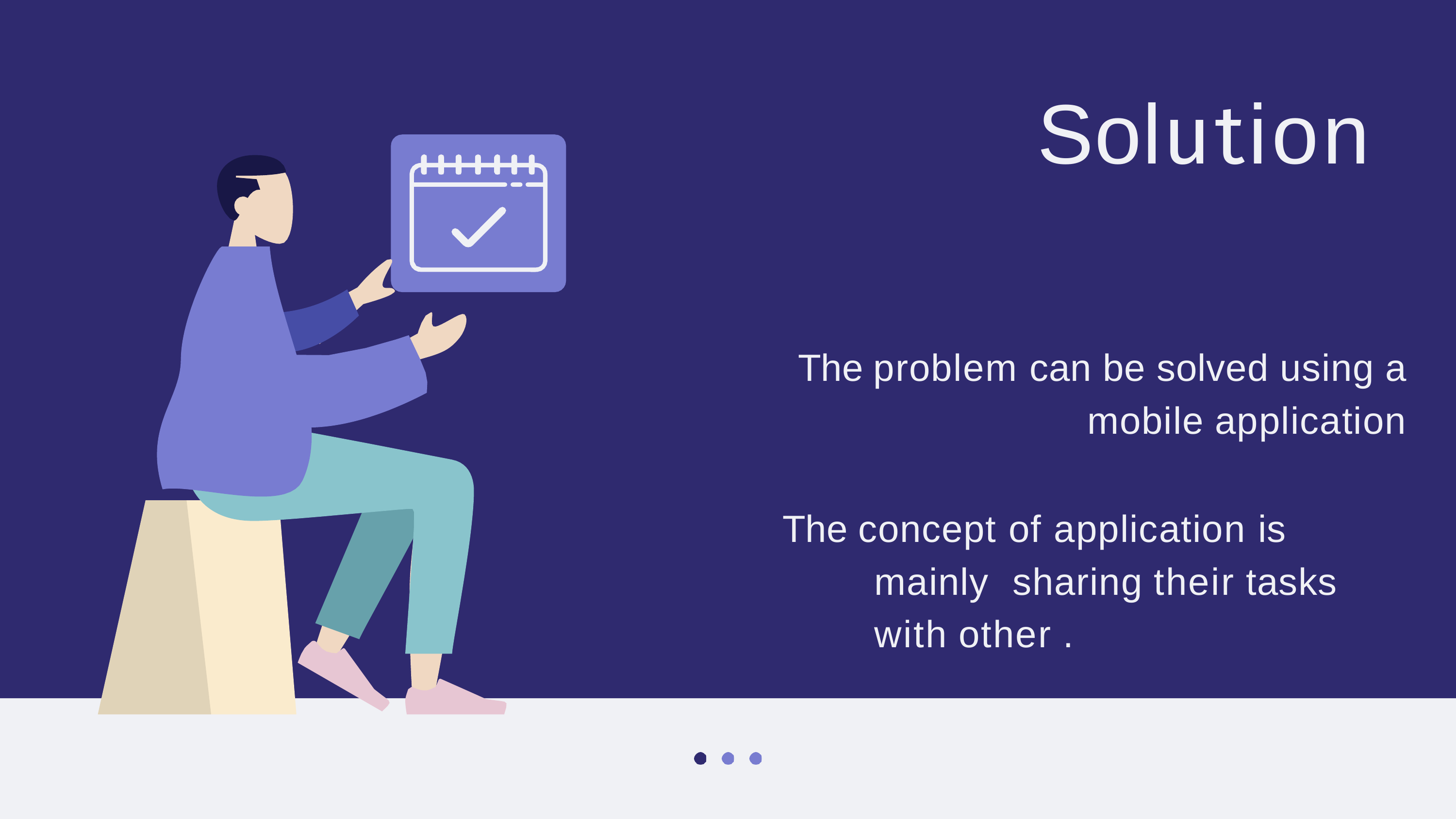

# Solution

The problem can be solved using a
mobile application

The concept of application is mainly  sharing their tasks with other .